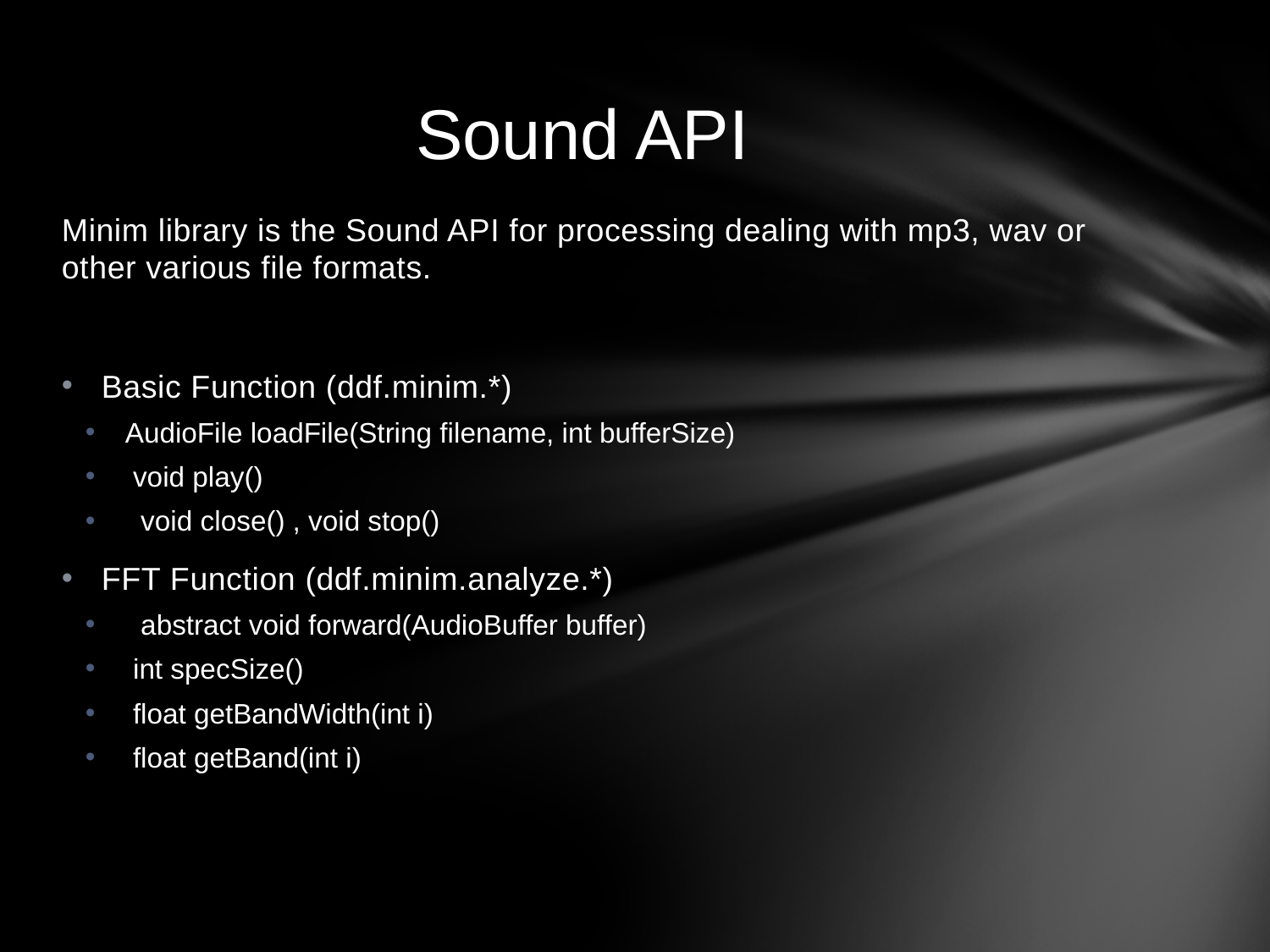

# Sound API
Minim library is the Sound API for processing dealing with mp3, wav or other various file formats.

Basic Function (ddf.minim.*)
AudioFile loadFile(String filename, int bufferSize)
 void play()
  void close() , void stop()
FFT Function (ddf.minim.analyze.*)
  abstract void forward(AudioBuffer buffer)
 int specSize()
 float getBandWidth(int i)
 float getBand(int i)